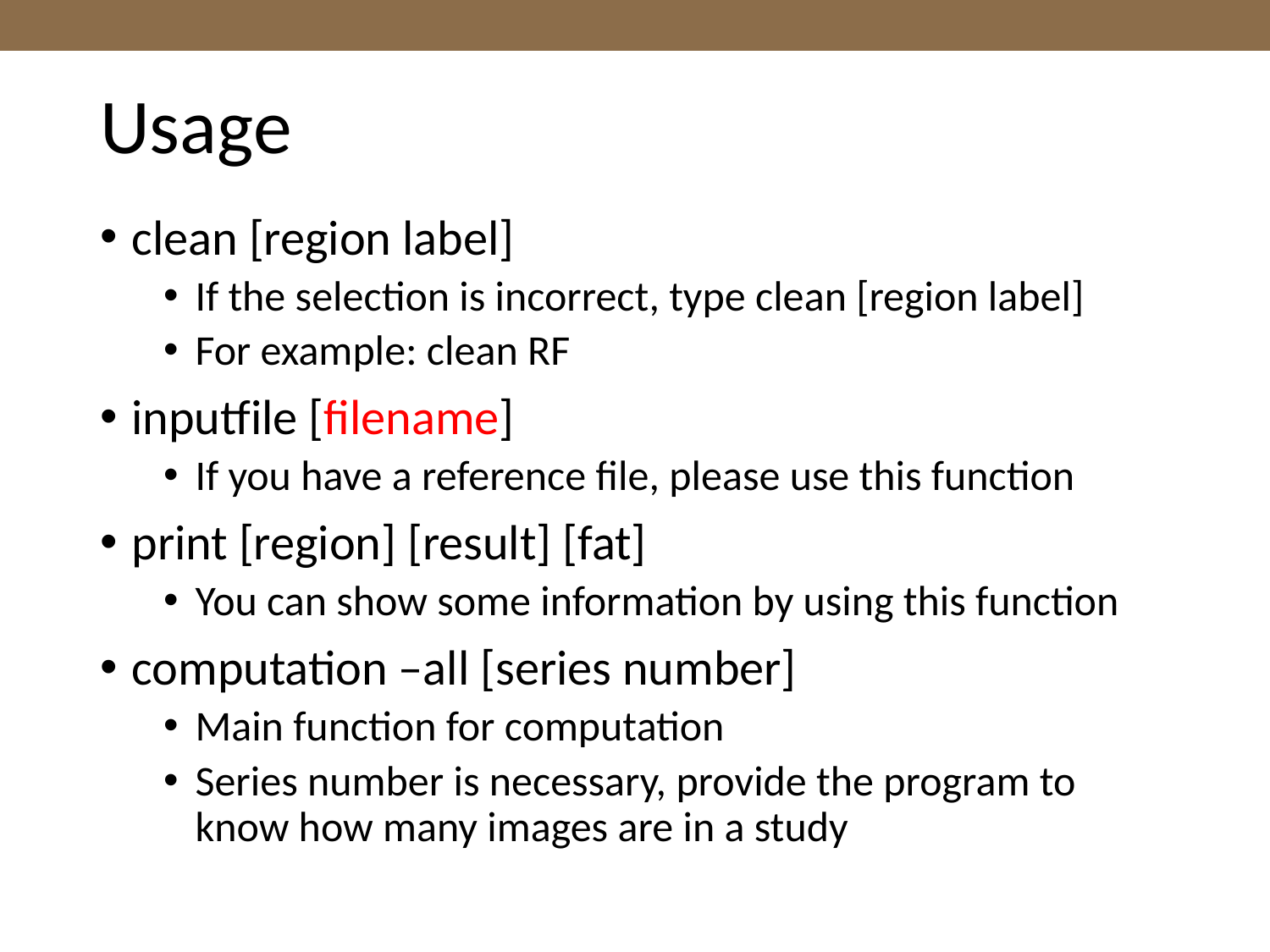

# Usage
clean [region label]
If the selection is incorrect, type clean [region label]
For example: clean RF
inputfile [filename]
If you have a reference file, please use this function
print [region] [result] [fat]
You can show some information by using this function
computation –all [series number]
Main function for computation
Series number is necessary, provide the program to know how many images are in a study